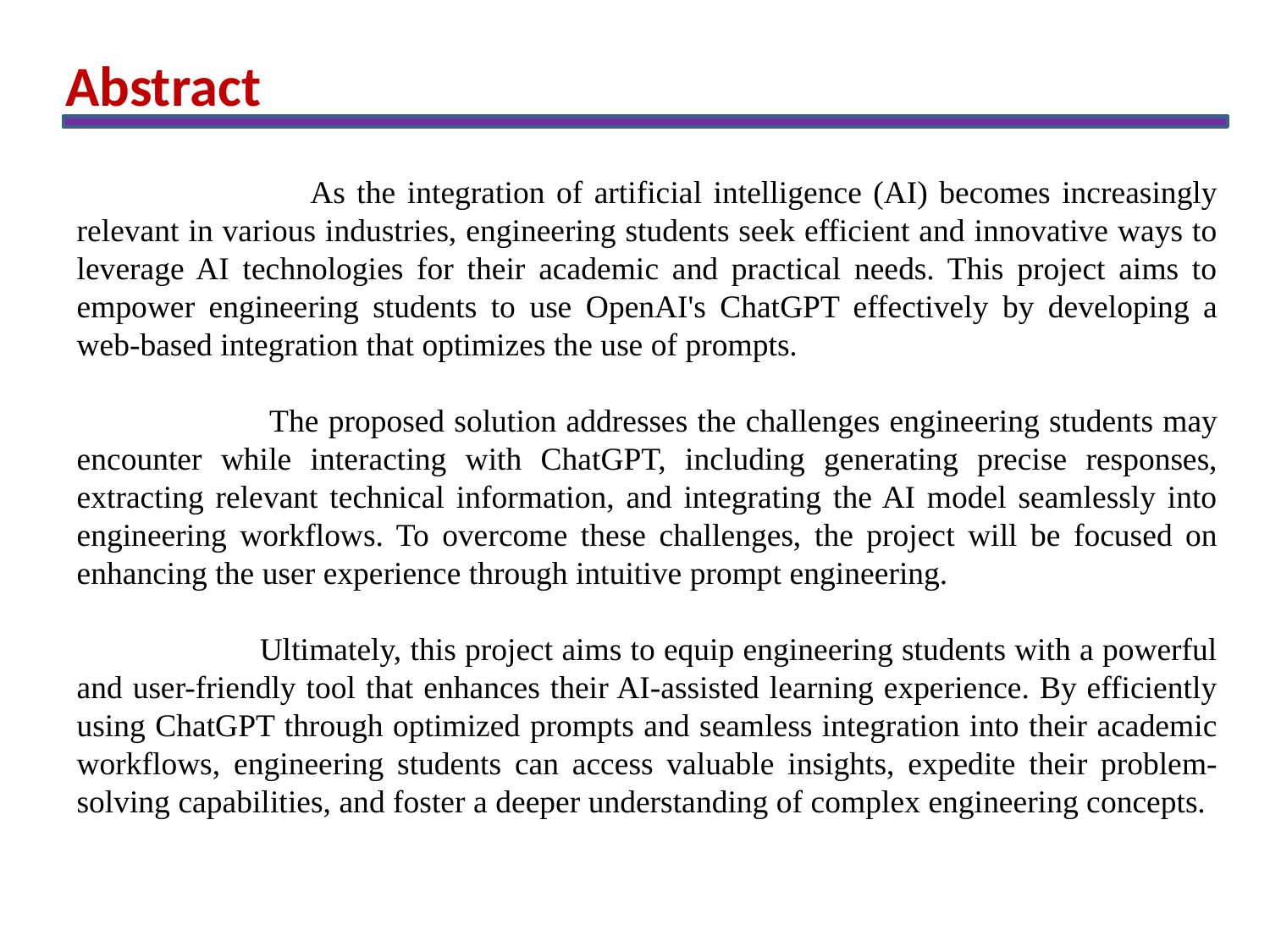

Abstract

                   As the integration of artificial intelligence (AI) becomes increasingly relevant in various industries, engineering students seek efficient and innovative ways to leverage AI technologies for their academic and practical needs. This project aims to empower engineering students to use OpenAI's ChatGPT effectively by developing a web-based integration that optimizes the use of prompts.

                    The proposed solution addresses the challenges engineering students may encounter while interacting with ChatGPT, including generating precise responses, extracting relevant technical information, and integrating the AI model seamlessly into engineering workflows. To overcome these challenges, the project will be focused on enhancing the user experience through intuitive prompt engineering.

                     Ultimately, this project aims to equip engineering students with a powerful and user-friendly tool that enhances their AI-assisted learning experience. By efficiently using ChatGPT through optimized prompts and seamless integration into their academic workflows, engineering students can access valuable insights, expedite their problem-solving capabilities, and foster a deeper understanding of complex engineering concepts.